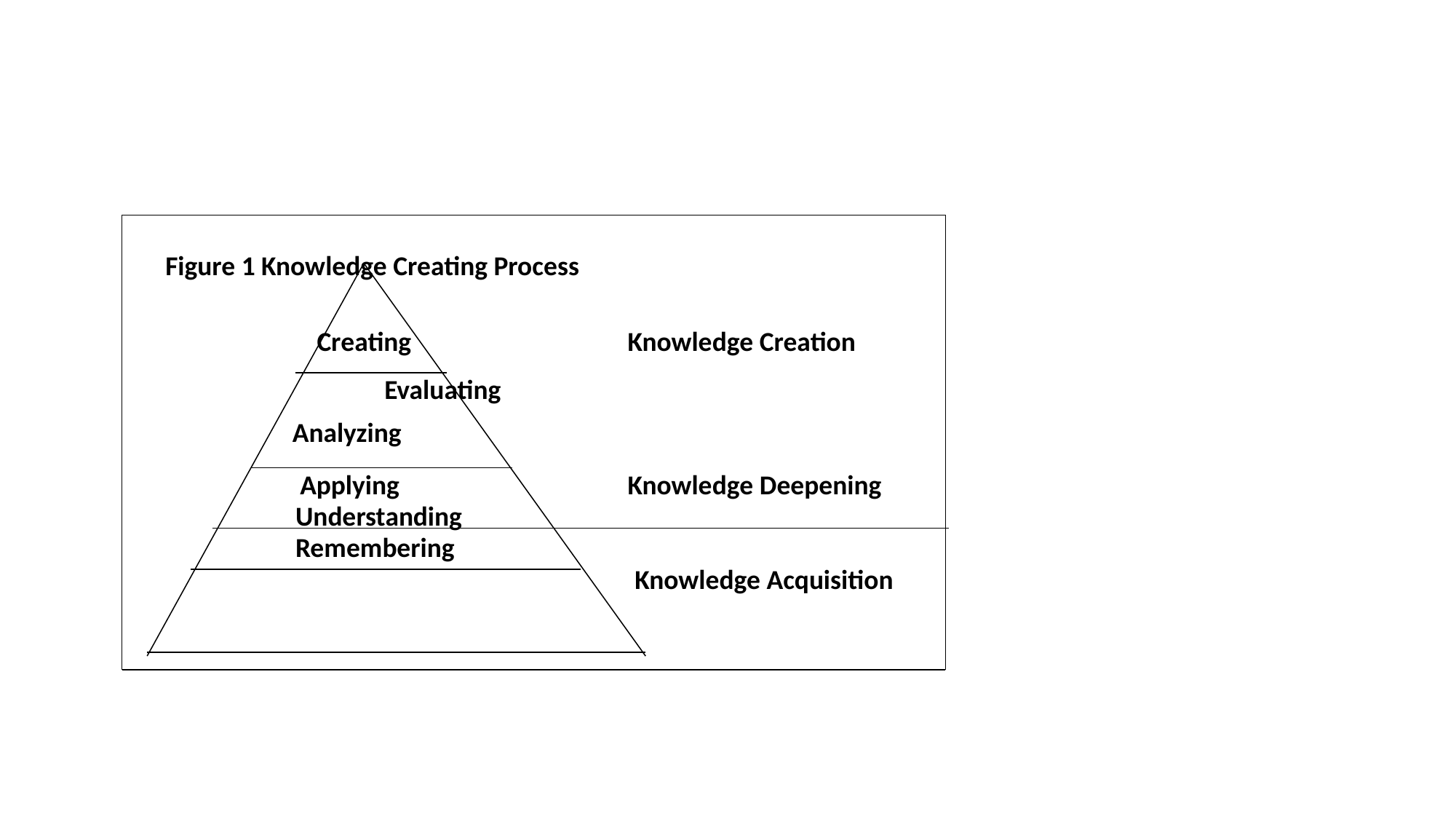

Figure 1 Knowledge Creating Process

Creating

Knowledge Creation

 	Evaluating
Analyzing

Applying
Understanding Remembering

Knowledge Deepening

Knowledge Acquisition